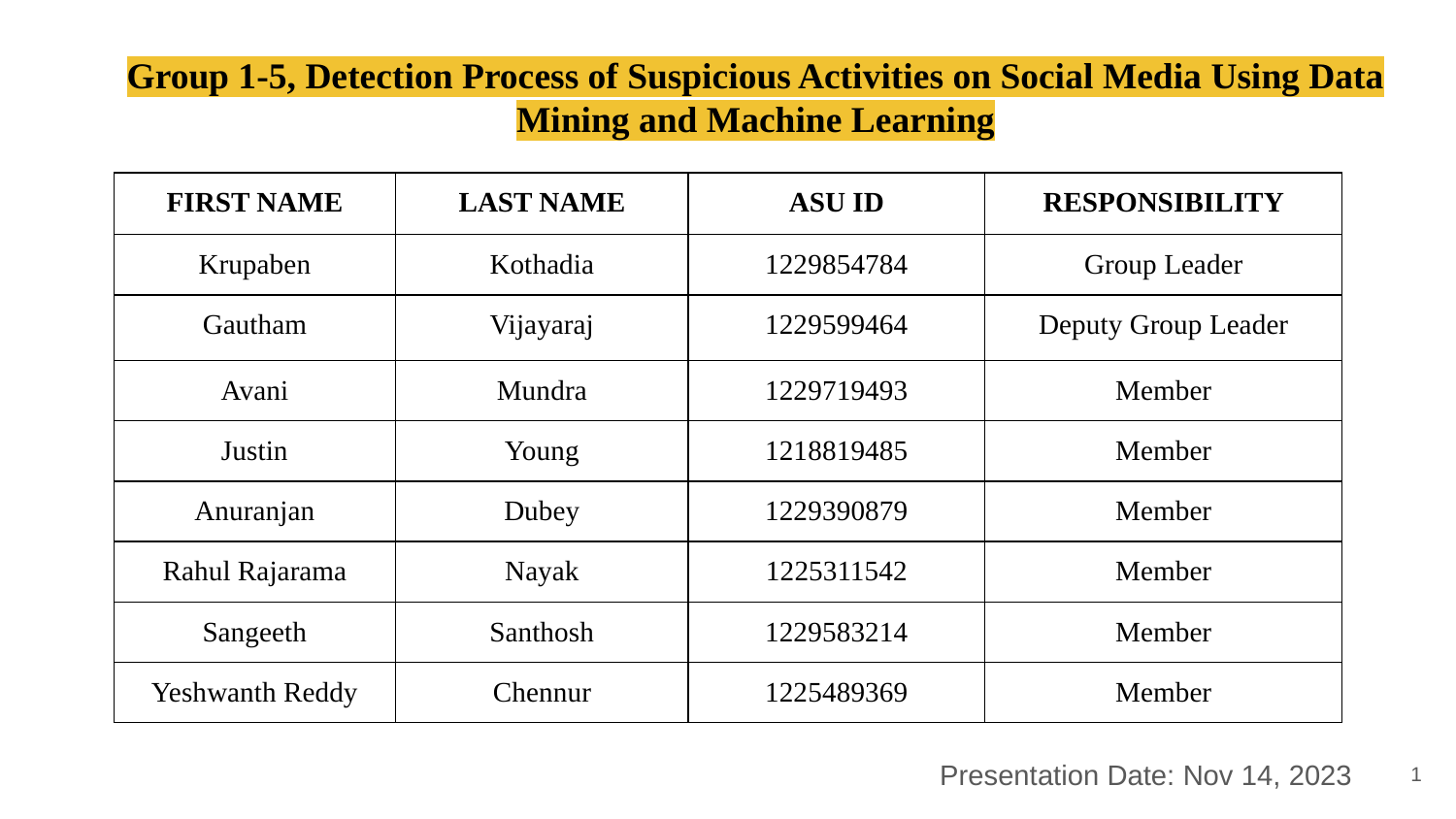

Group 1-5, Detection Process of Suspicious Activities on Social Media Using Data Mining and Machine Learning
| FIRST NAME | LAST NAME | ASU ID | RESPONSIBILITY |
| --- | --- | --- | --- |
| Krupaben | Kothadia | 1229854784 | Group Leader |
| Gautham | Vijayaraj | 1229599464 | Deputy Group Leader |
| Avani | Mundra | 1229719493 | Member |
| Justin | Young | 1218819485 | Member |
| Anuranjan | Dubey | 1229390879 | Member |
| Rahul Rajarama | Nayak | 1225311542 | Member |
| Sangeeth | Santhosh | 1229583214 | Member |
| Yeshwanth Reddy | Chennur | 1225489369 | Member |
1
Presentation Date: Nov 14, 2023